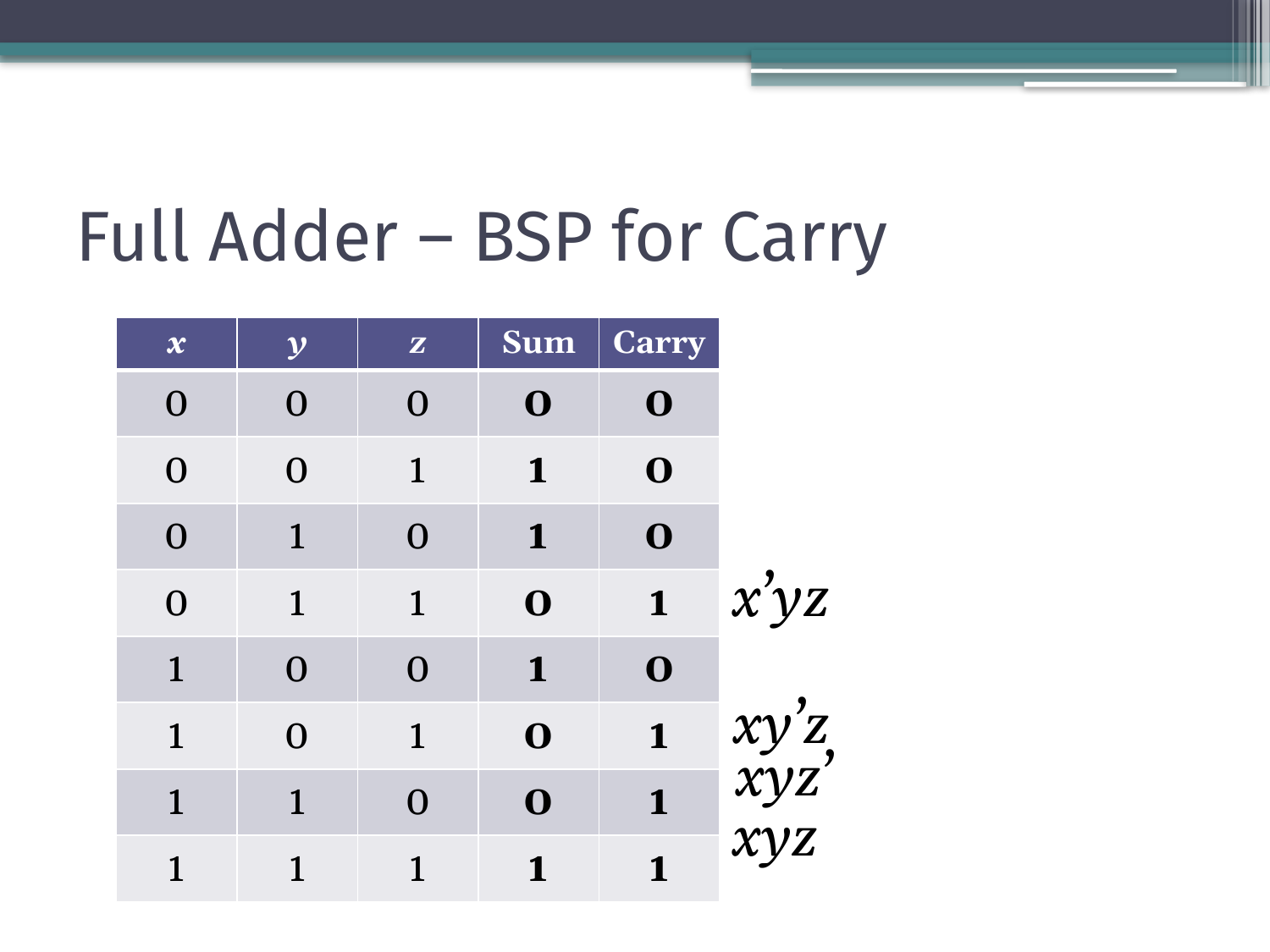

# Full Adder – BSP for Carry
| x | y | z | Sum | Carry |
| --- | --- | --- | --- | --- |
| 0 | 0 | 0 | 0 | 0 |
| 0 | 0 | 1 | 1 | 0 |
| 0 | 1 | 0 | 1 | 0 |
| 0 | 1 | 1 | 0 | 1 |
| 1 | 0 | 0 | 1 | 0 |
| 1 | 0 | 1 | 0 | 1 |
| 1 | 1 | 0 | 0 | 1 |
| 1 | 1 | 1 | 1 | 1 |
x’yz
xy’z
xyz’
xyz